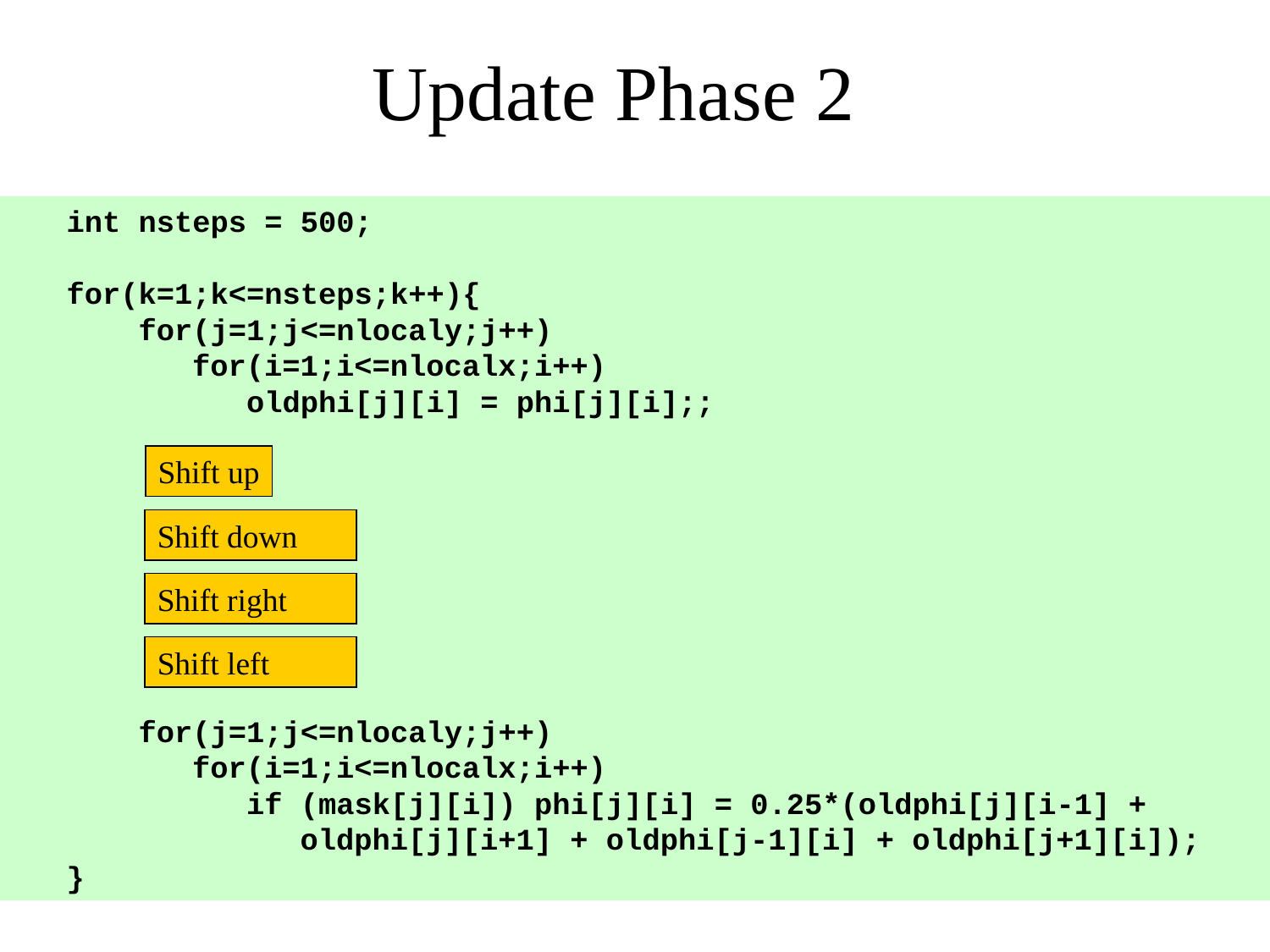

# Update Phase 2
   int nsteps = 500;

   for(k=1;k<=nsteps;k++){
       for(j=1;j<=nlocaly;j++)
          for(i=1;i<=nlocalx;i++)
             oldphi[j][i] = phi[j][i];;

       for(j=1;j<=nlocaly;j++)
          for(i=1;i<=nlocalx;i++)
             if (mask[j][i]) phi[j][i] = 0.25*(oldphi[j][i-1] +
                oldphi[j][i+1] + oldphi[j-1][i] + oldphi[j+1][i]);
   }
Shift up
Shift down
Shift right
Shift left
55